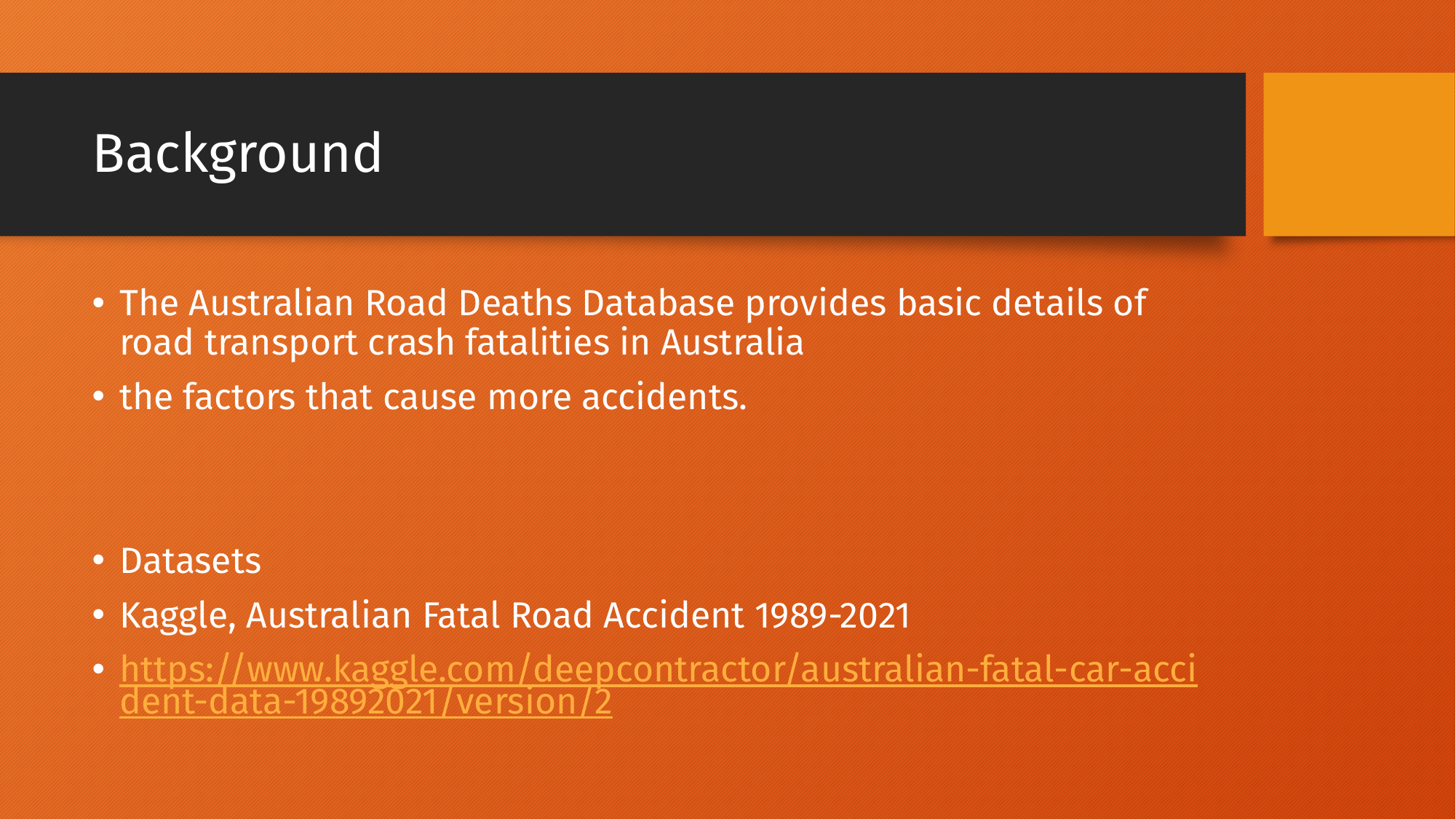

# Background
The Australian Road Deaths Database provides basic details of road transport crash fatalities in Australia
the factors that cause more accidents.

Datasets
Kaggle, Australian Fatal Road Accident 1989-2021
https://www.kaggle.com/deepcontractor/australian-fatal-car-accident-data-19892021/version/2